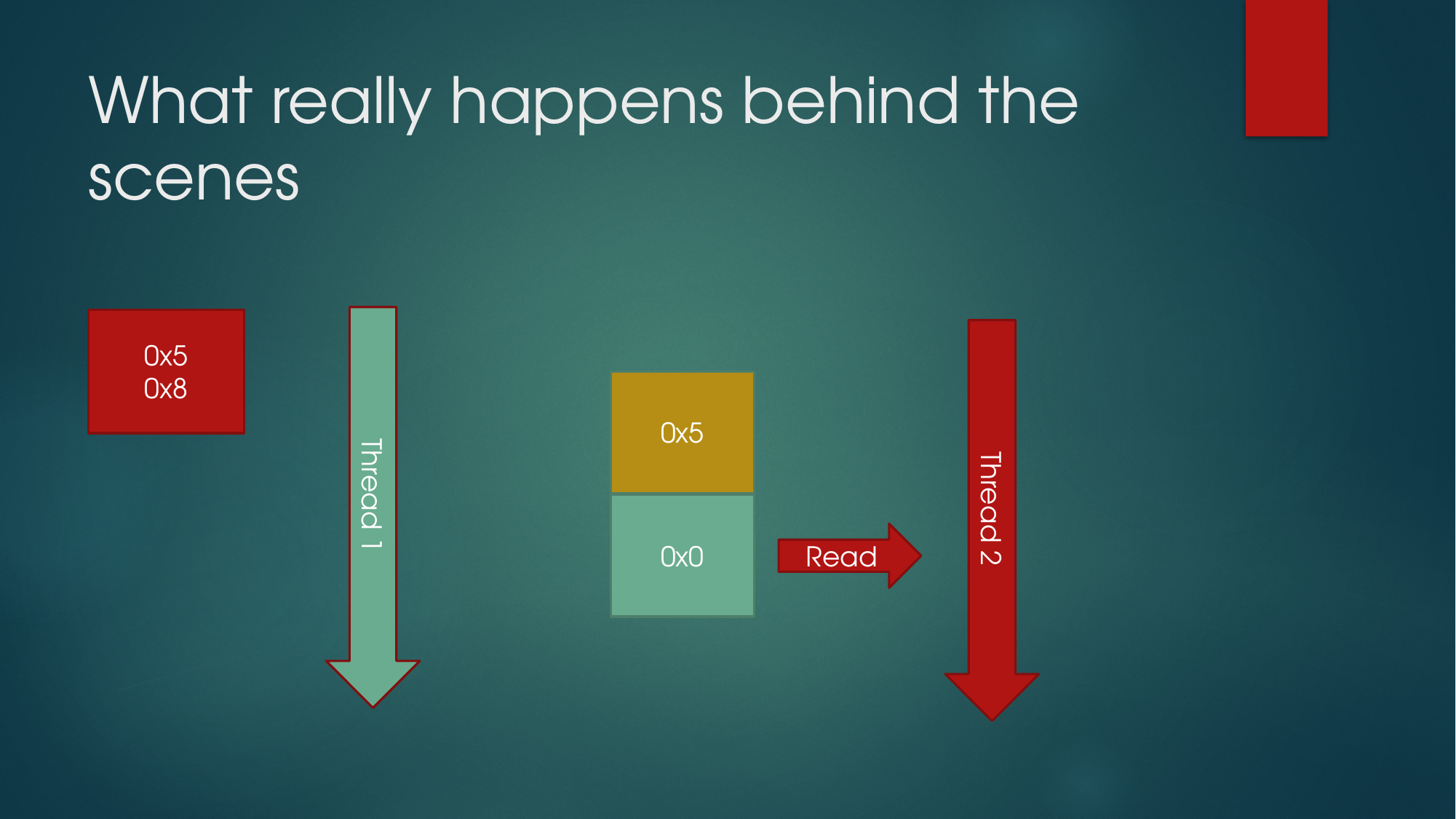

# What really happens behind the scenes
Thread 1
0x5
0x8
Thread 2
0x5
0x0
Read